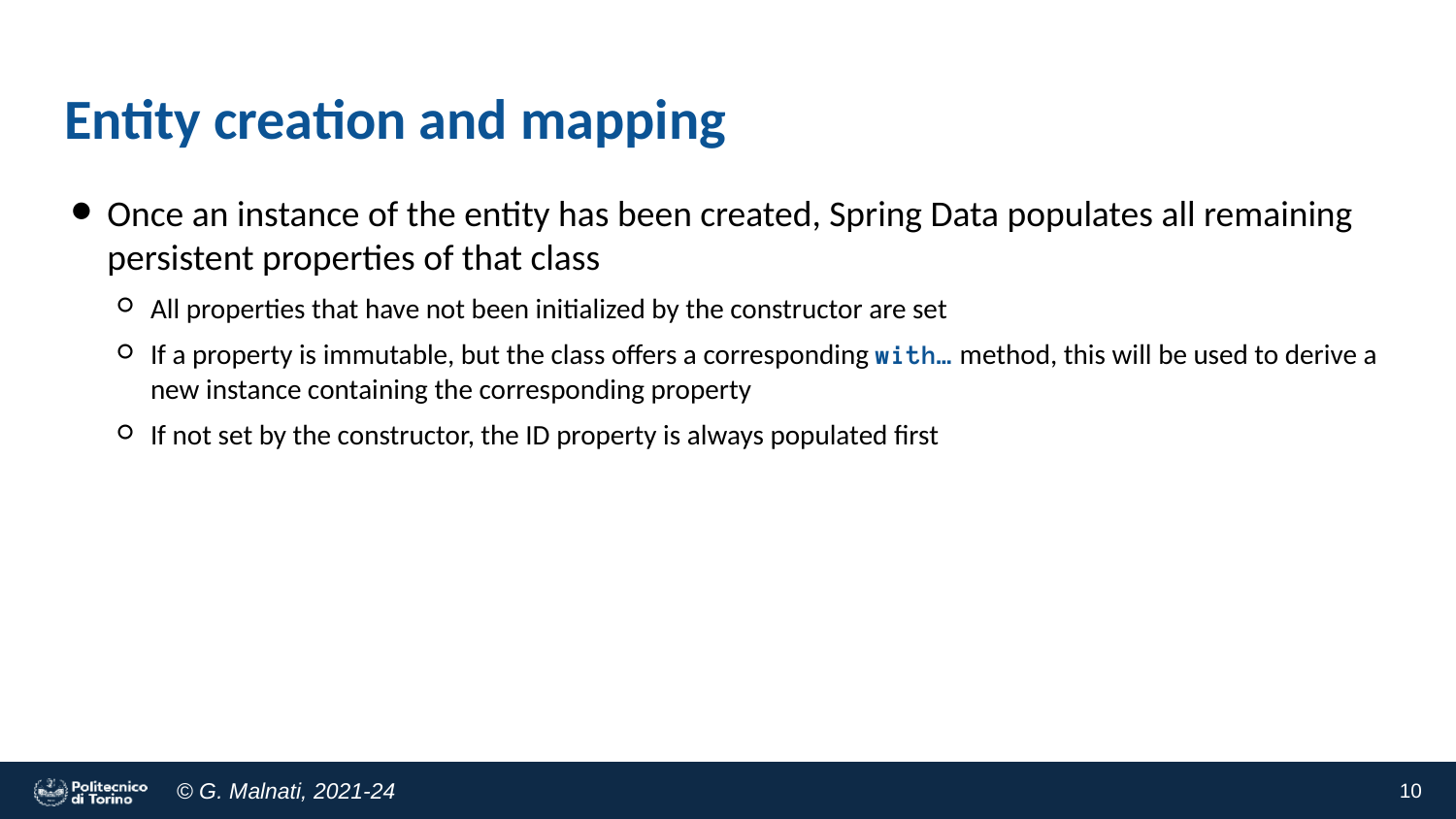

# Entity creation and mapping
Once an instance of the entity has been created, Spring Data populates all remaining persistent properties of that class
All properties that have not been initialized by the constructor are set
If a property is immutable, but the class offers a corresponding with… method, this will be used to derive a new instance containing the corresponding property
If not set by the constructor, the ID property is always populated first
10